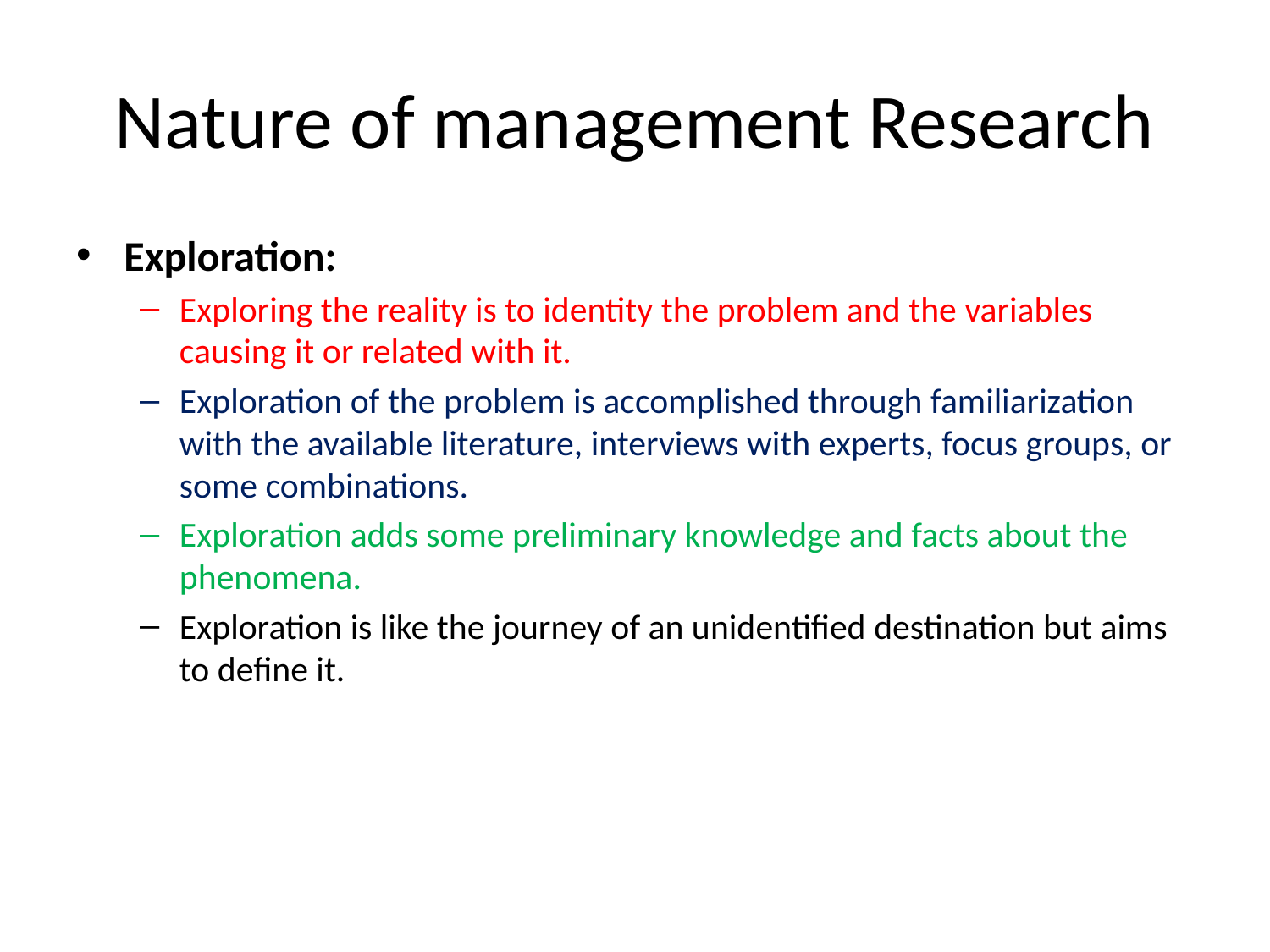

# Nature of management Research
Exploration:
Exploring the reality is to identity the problem and the variables causing it or related with it.
Exploration of the problem is accomplished through familiarization with the available literature, interviews with experts, focus groups, or some combinations.
Exploration adds some preliminary knowledge and facts about the phenomena.
Exploration is like the journey of an unidentified destination but aims to define it.